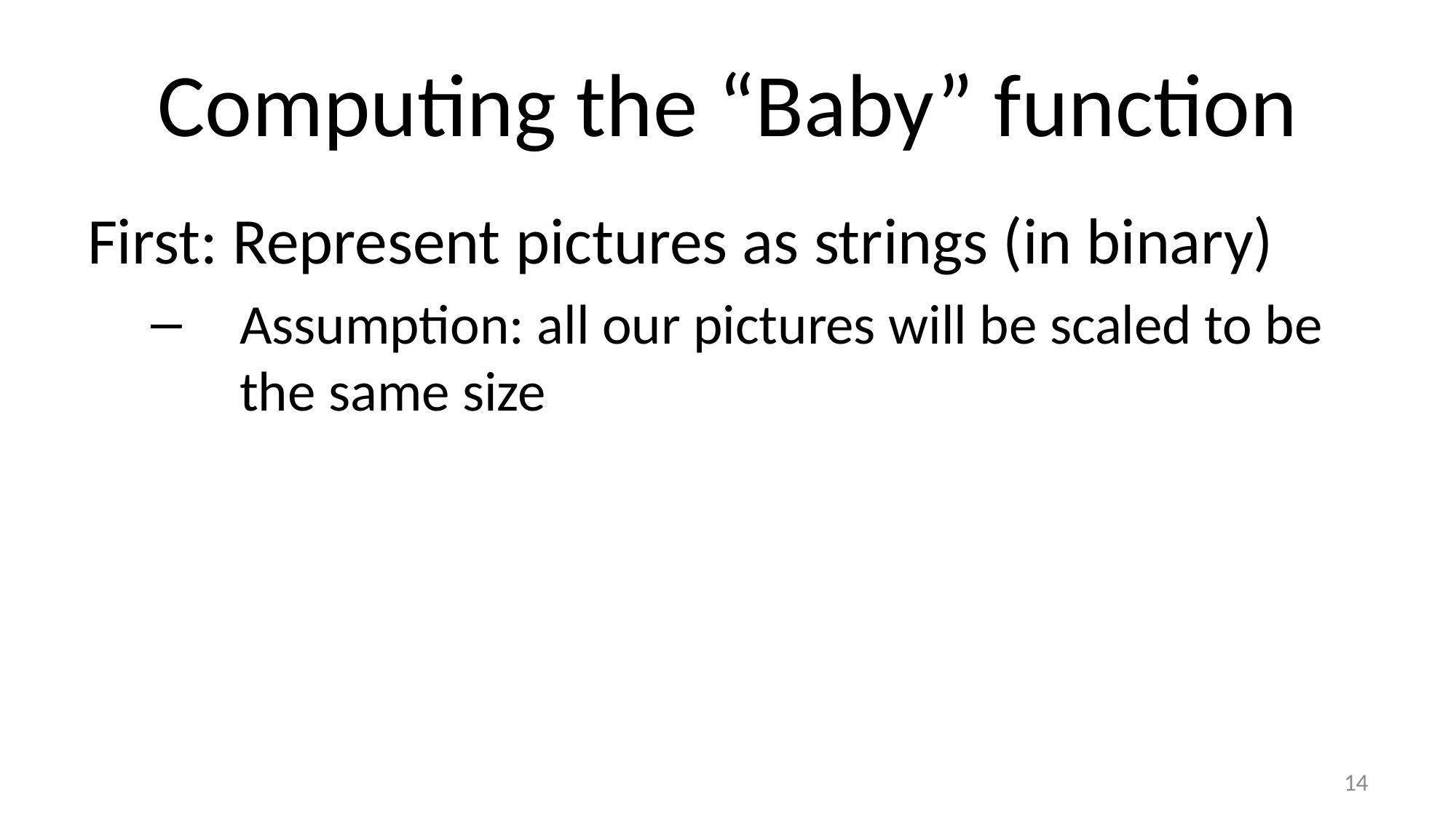

# Computing the “Baby” function
First: Represent pictures as strings (in binary)
Assumption: all our pictures will be scaled to be the same size

14